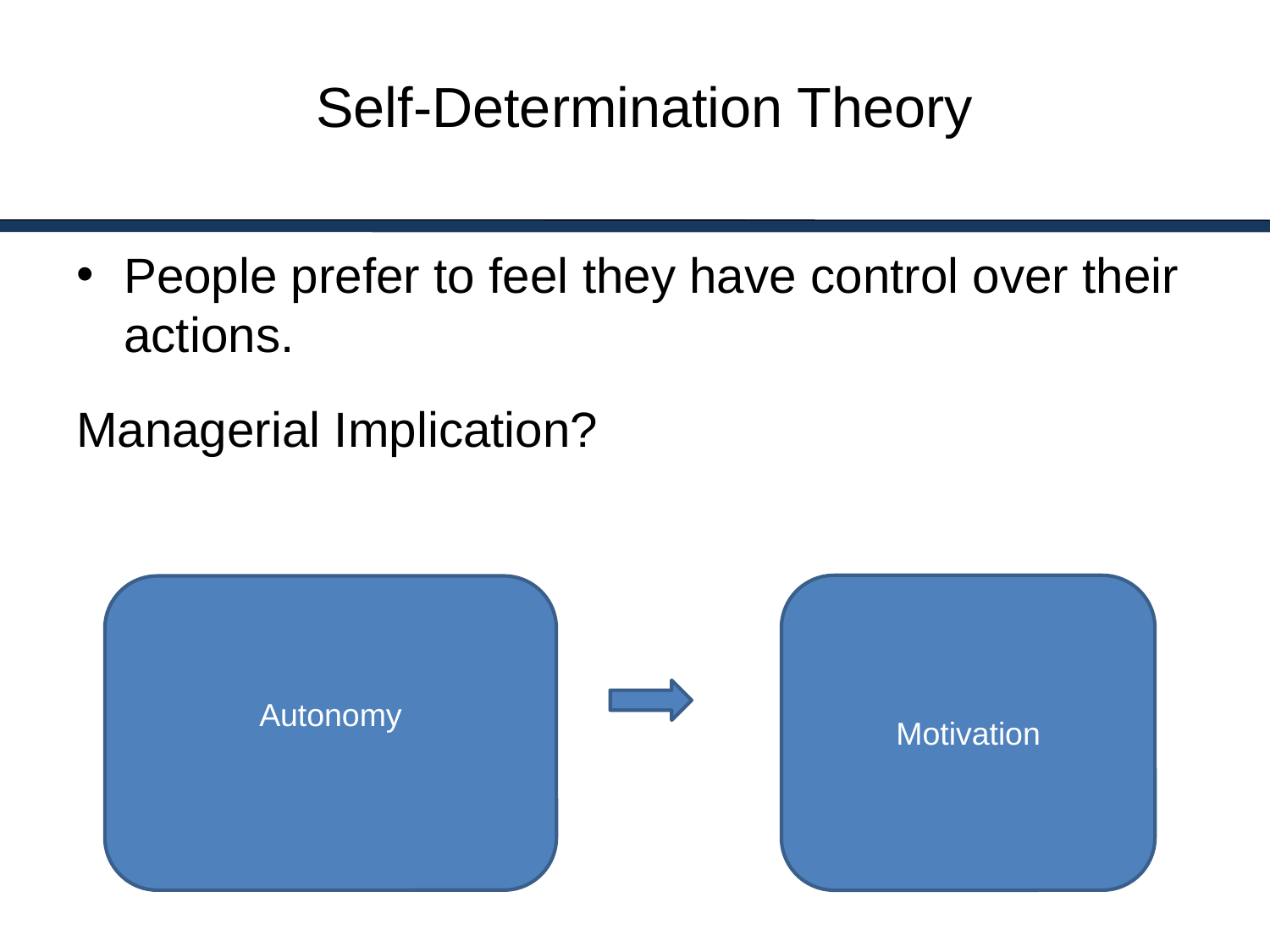

# Self-Determination Theory
People prefer to feel they have control over their actions.
Managerial Implication?
Motivation
Autonomy

7-21